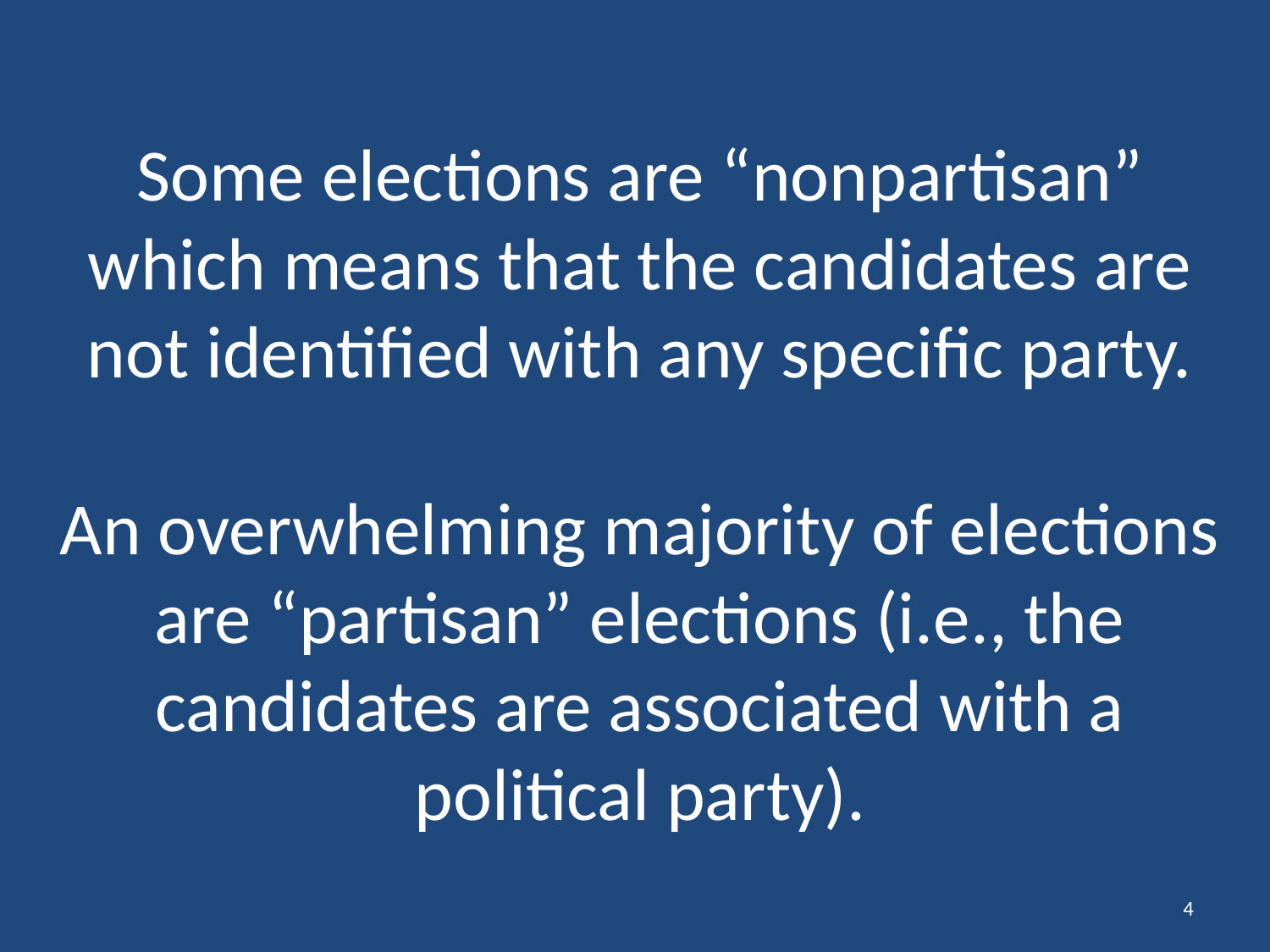

# Some elections are “nonpartisan” which means that the candidates are not identified with any specific party. An overwhelming majority of elections are “partisan” elections (i.e., the candidates are associated with a political party).
4